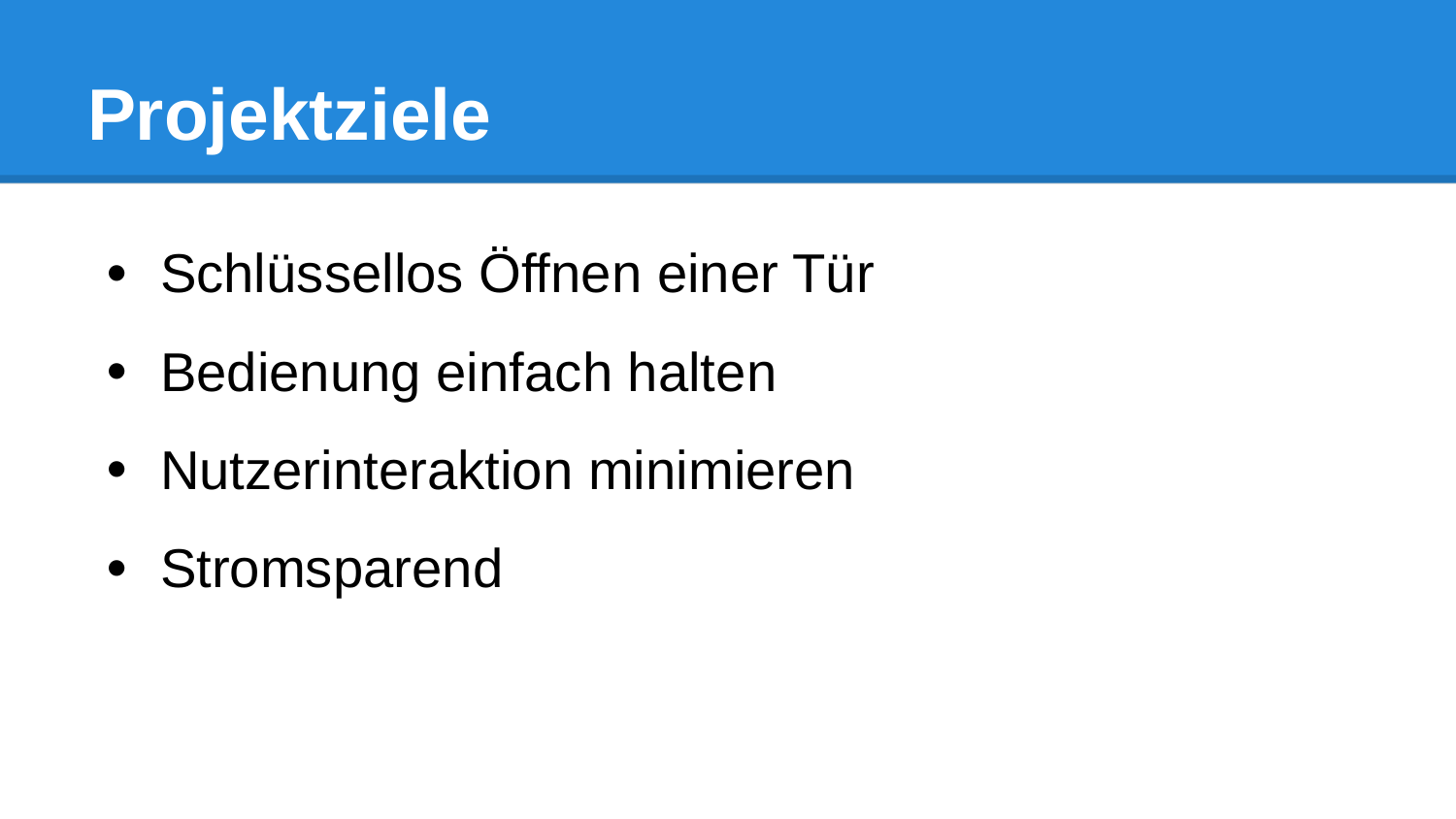

# Projektziele
Schlüssellos Öffnen einer Tür
Bedienung einfach halten
Nutzerinteraktion minimieren
Stromsparend